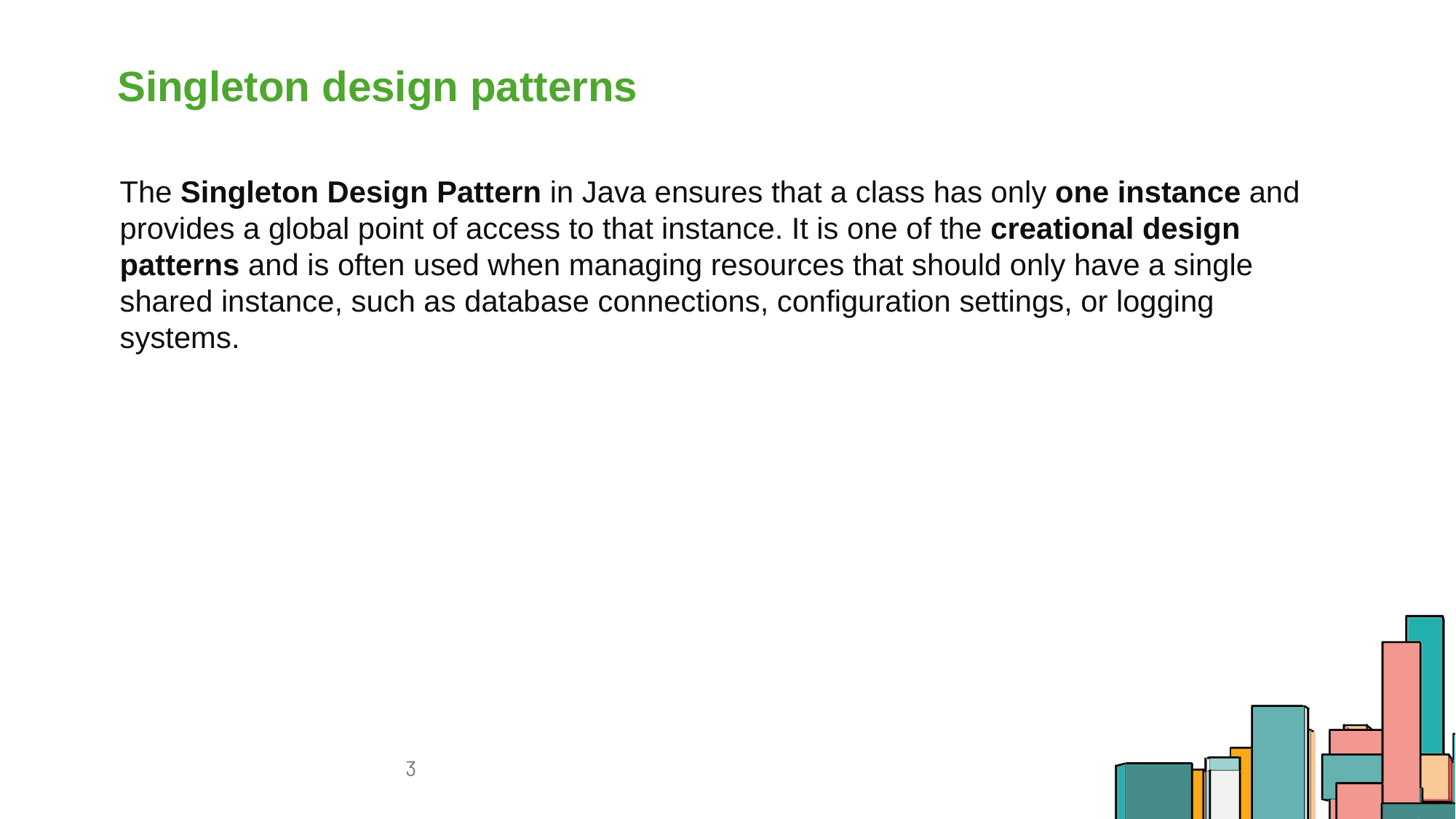

# Singleton design patterns
The Singleton Design Pattern in Java ensures that a class has only one instance and provides a global point of access to that instance. It is one of the creational design patterns and is often used when managing resources that should only have a single shared instance, such as database connections, configuration settings, or logging systems.

3